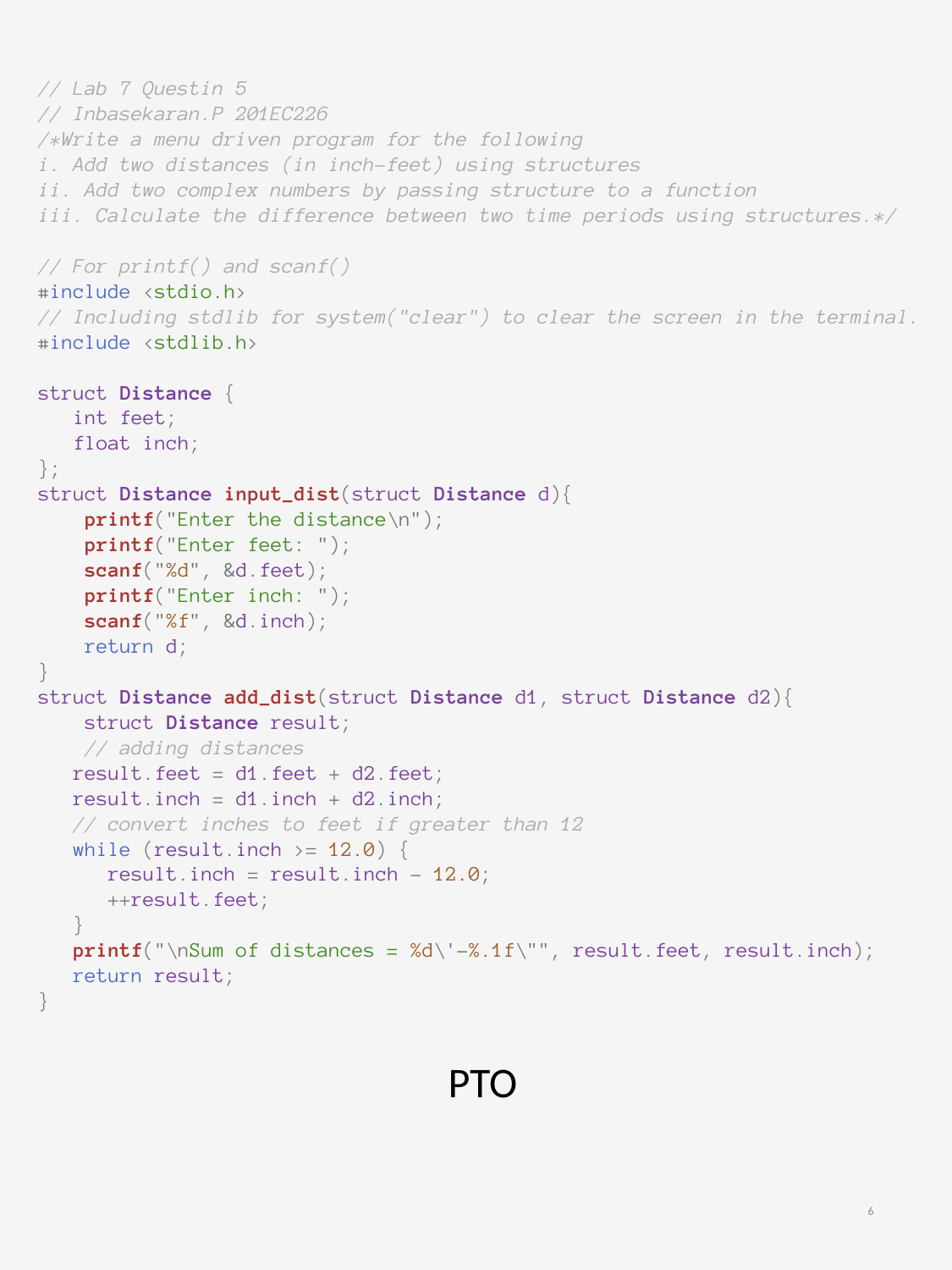

// Lab 7 Questin 5
// Inbasekaran.P 201EC226
/*Write a menu driven program for the following
i. Add two distances (in inch-feet) using structures
ii. Add two complex numbers by passing structure to a function
iii. Calculate the difference between two time periods using structures.*/
// For printf() and scanf()
#include <stdio.h>
// Including stdlib for system("clear") to clear the screen in the terminal.
#include <stdlib.h>
struct Distance {
   int feet;
   float inch;
};
struct Distance input_dist(struct Distance d){
    printf("Enter the distance\n");
    printf("Enter feet: ");
    scanf("%d", &d.feet);
    printf("Enter inch: ");
    scanf("%f", &d.inch);
    return d;
}
struct Distance add_dist(struct Distance d1, struct Distance d2){
    struct Distance result;
    // adding distances
   result.feet = d1.feet + d2.feet;
   result.inch = d1.inch + d2.inch;
   // convert inches to feet if greater than 12
   while (result.inch >= 12.0) {
      result.inch = result.inch - 12.0;
      ++result.feet;
   }
   printf("\nSum of distances = %d\'-%.1f\"", result.feet, result.inch);
   return result;
}

PTO
6